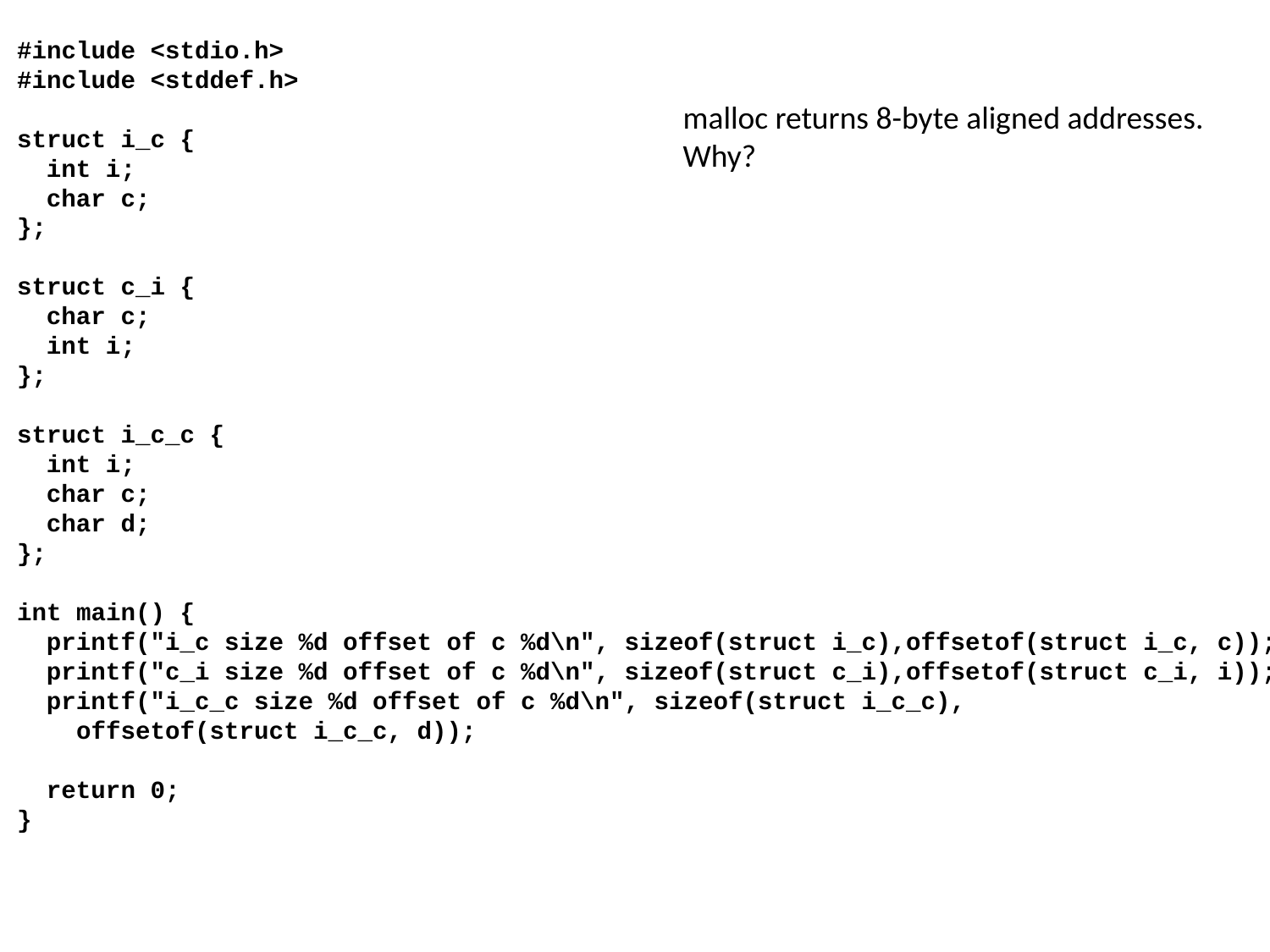

#include <stdio.h>
#include <stddef.h>

struct i_c {
  int i;
  char c;
};

struct c_i {
  char c;
  int i;
};

struct i_c_c {
  int i;
  char c;
  char d;
};

int main() {
  printf("i_c size %d offset of c %d\n", sizeof(struct i_c),offsetof(struct i_c, c));
  printf("c_i size %d offset of c %d\n", sizeof(struct c_i),offsetof(struct c_i, i));
  printf("i_c_c size %d offset of c %d\n", sizeof(struct i_c_c),
    offsetof(struct i_c_c, d));

  return 0;
}

malloc returns 8-byte aligned addresses.
Why?